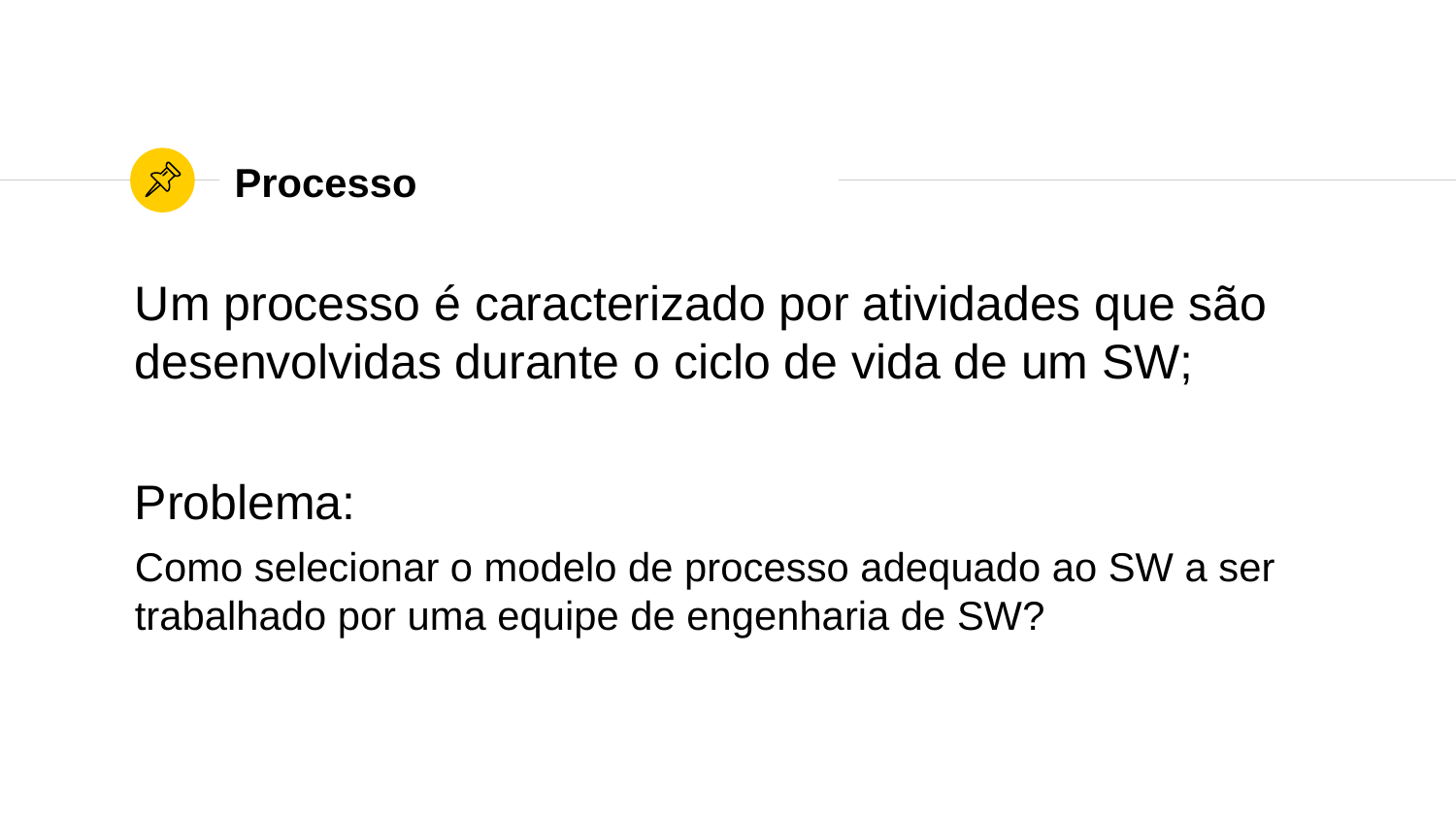

# Processo

Um processo é caracterizado por atividades que são desenvolvidas durante o ciclo de vida de um SW;

Problema:
Como selecionar o modelo de processo adequado ao SW a ser trabalhado por uma equipe de engenharia de SW?